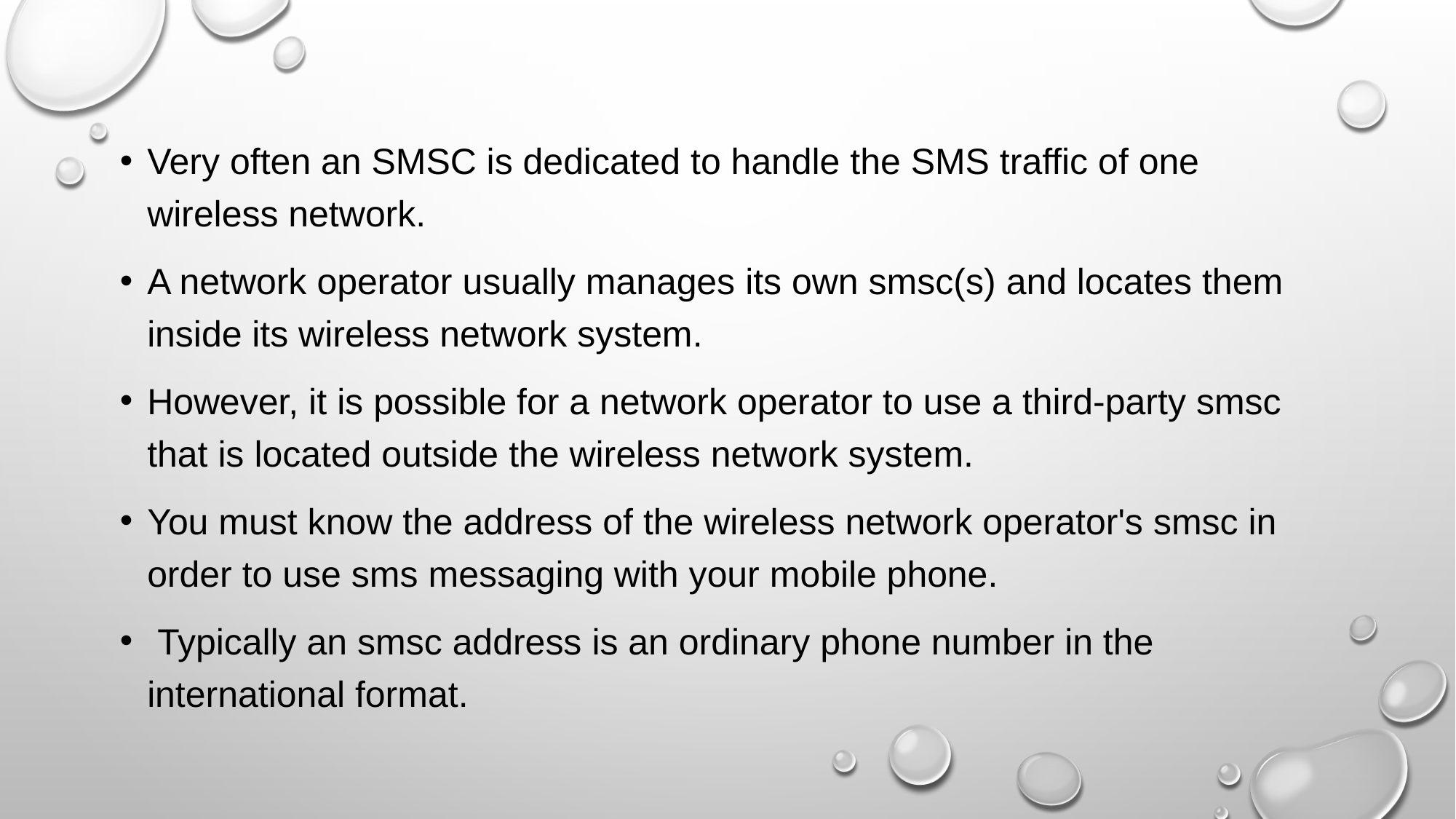

Very often an SMSC is dedicated to handle the SMS traffic of one wireless network.
A network operator usually manages its own smsc(s) and locates them inside its wireless network system.
However, it is possible for a network operator to use a third-party smsc that is located outside the wireless network system.
You must know the address of the wireless network operator's smsc in order to use sms messaging with your mobile phone.
 Typically an smsc address is an ordinary phone number in the international format.